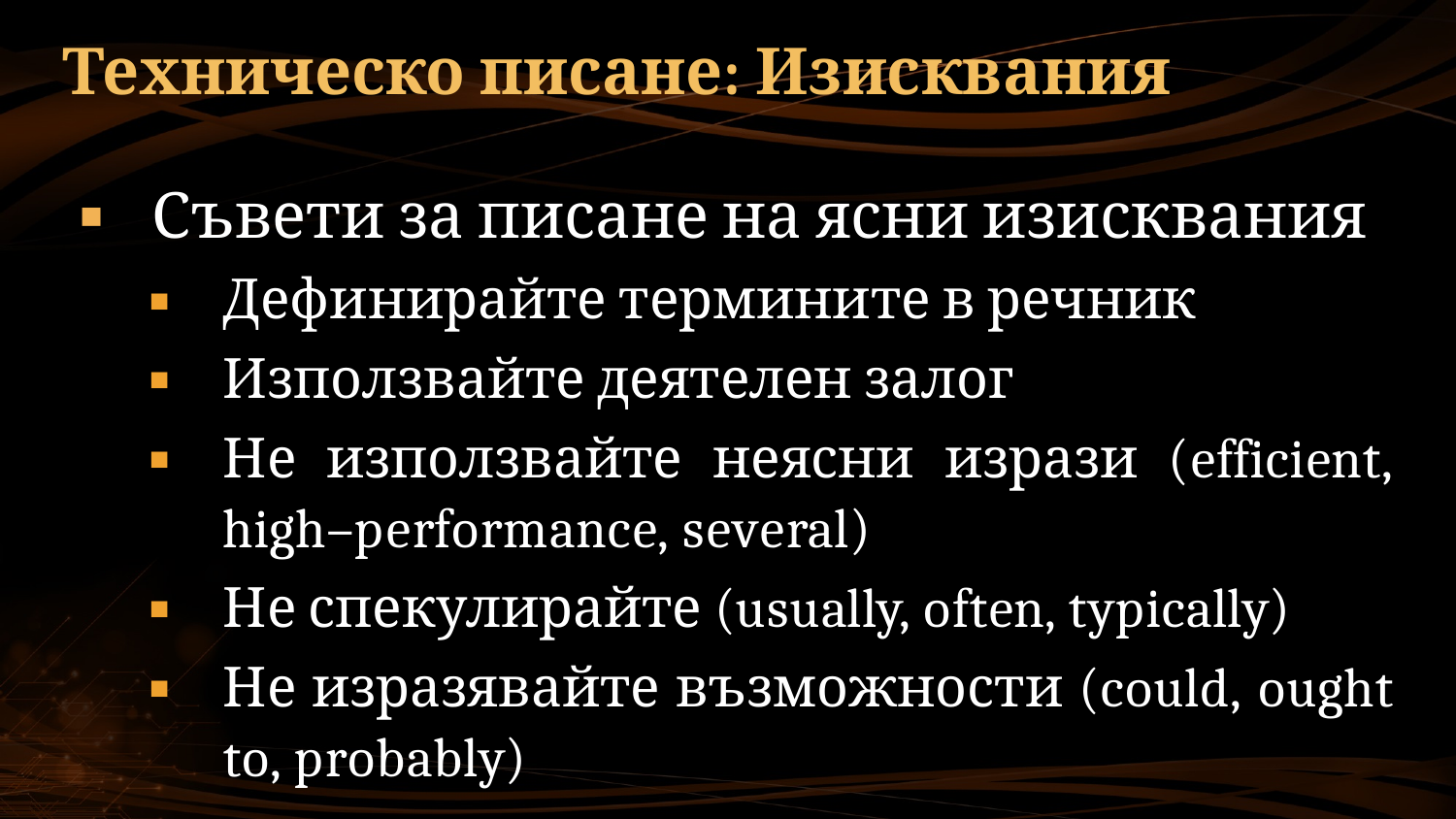

# Техническо писане: Изисквания
Съвети за писане на ясни изисквания
Дефинирайте термините в речник
Използвайте деятелен залог
Не използвайте неясни изрази (efficient, high–performance, several)
Не спекулирайте (usually, often, typically)
Не изразявайте възможности (could, ought to, probably)